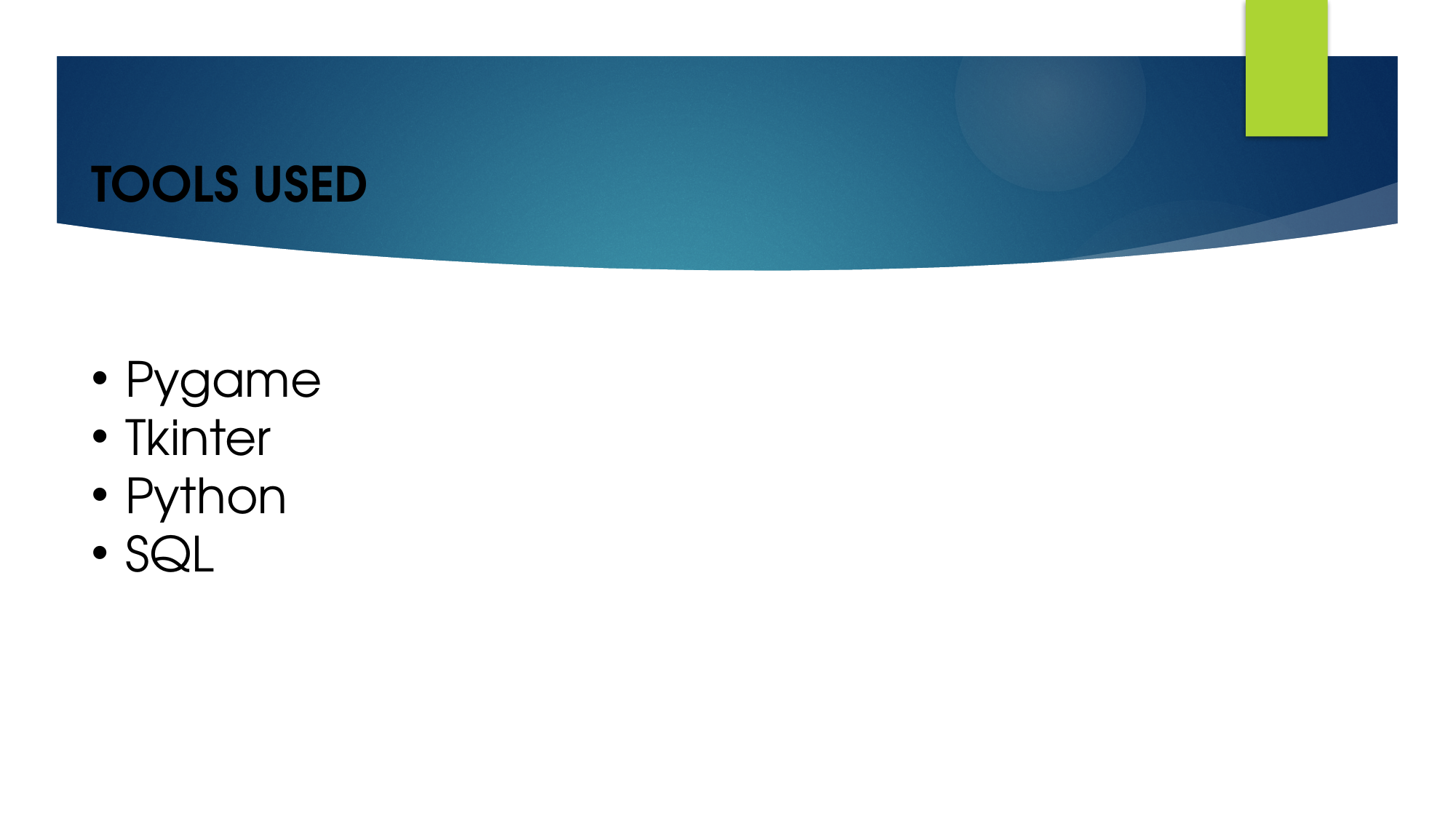

TOOLS USED
#
Pygame
Tkinter
Python
SQL